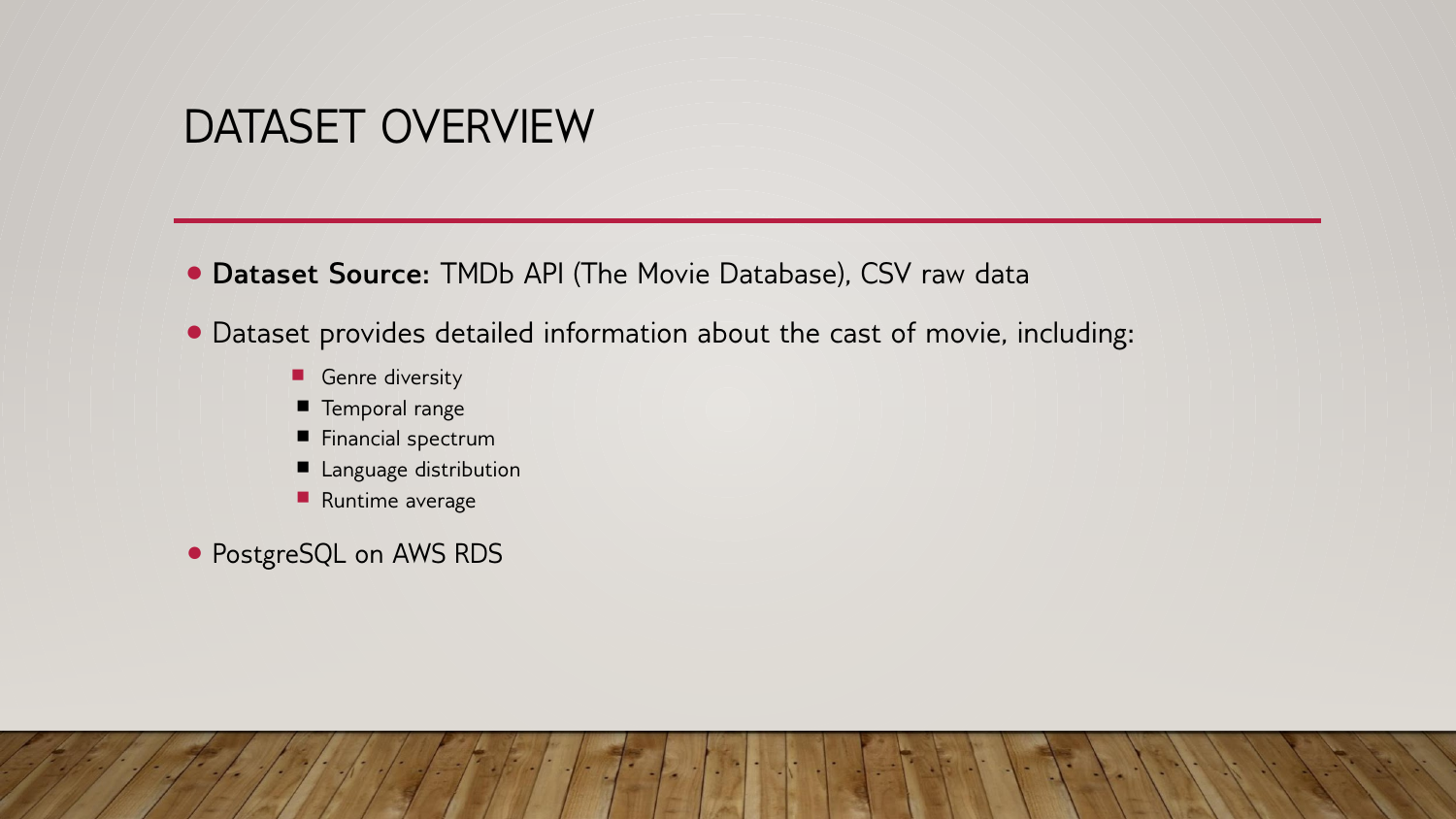

# DATASET OVERVIEW
Dataset Source: TMDb API (The Movie Database), CSV raw data
Dataset provides detailed information about the cast of movie, including:
Genre diversity
Temporal range
Financial spectrum
Language distribution
Runtime average
PostgreSQL on AWS RDS